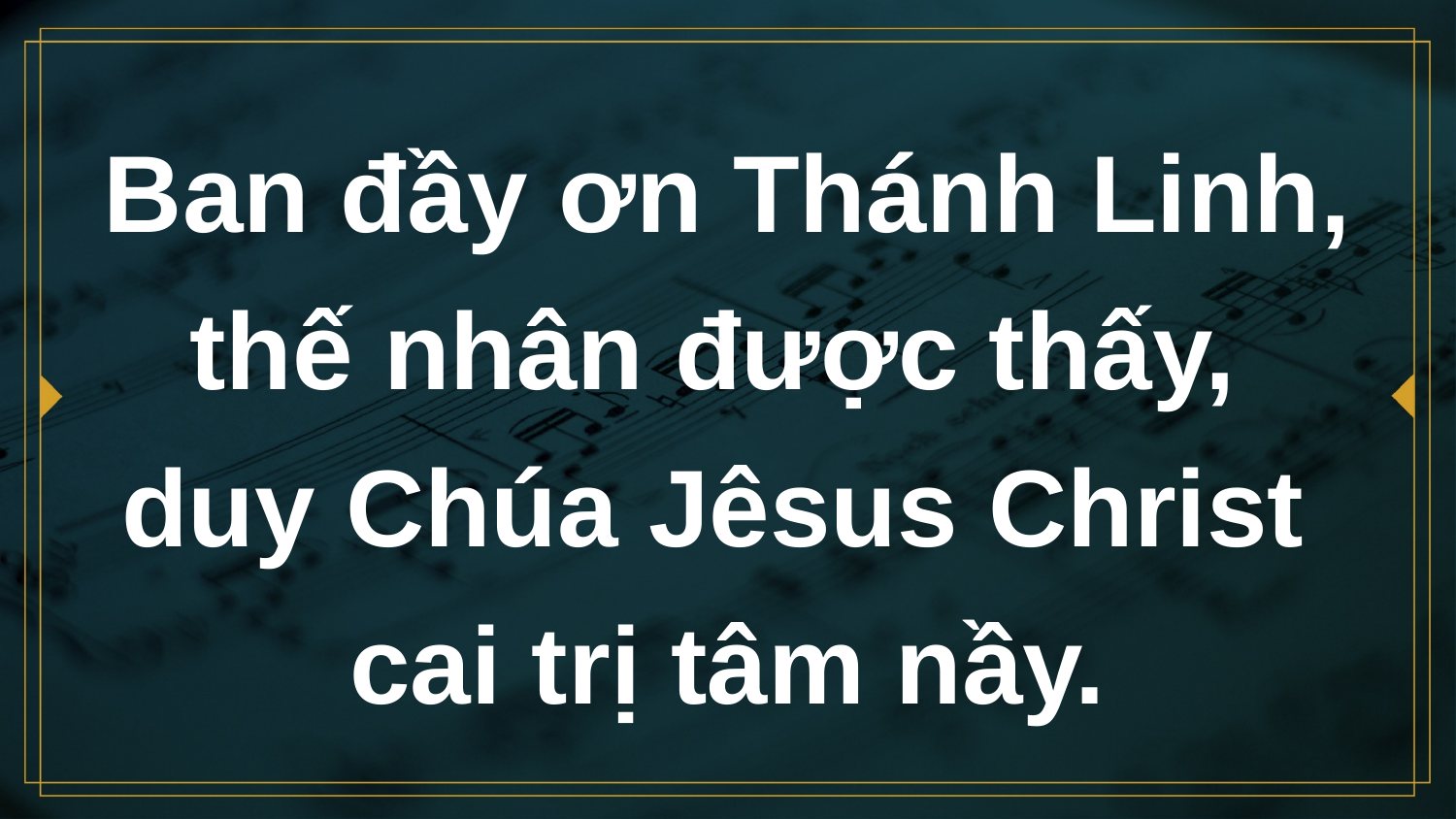

# Ban đầy ơn Thánh Linh, thế nhân được thấy, duy Chúa Jêsus Christ cai trị tâm nầy.